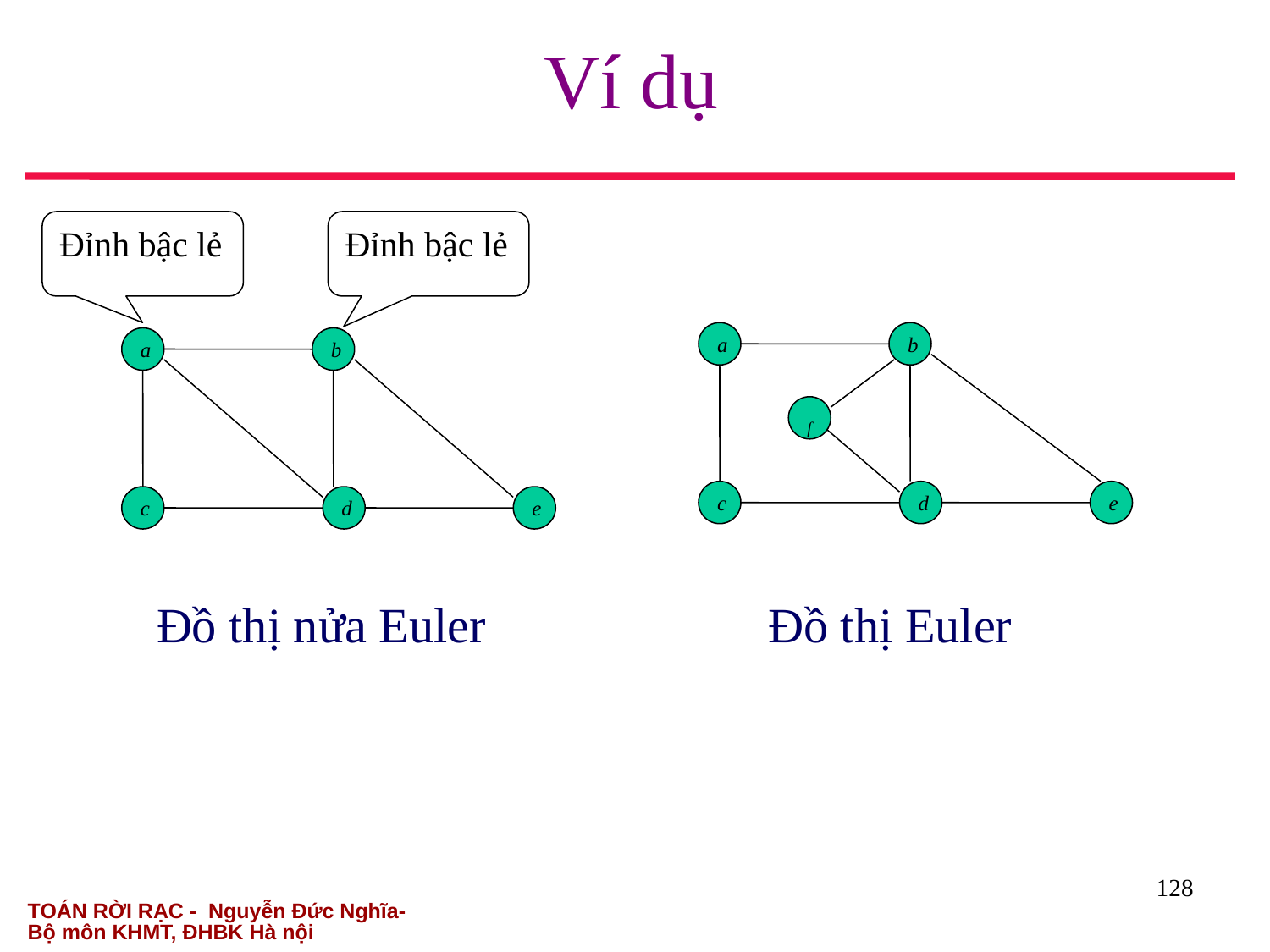

# Ví dụ
Đỉnh bậc lẻ
Đỉnh bậc lẻ
a
b
a
b

c
d
e

f

c
d
e

          Đồ thị nửa Euler                       Đồ thị Euler

128
TOÁN RỜI RẠC -  Nguyễn Đức Nghĩa- Bộ môn KHMT, ĐHBK Hà nội